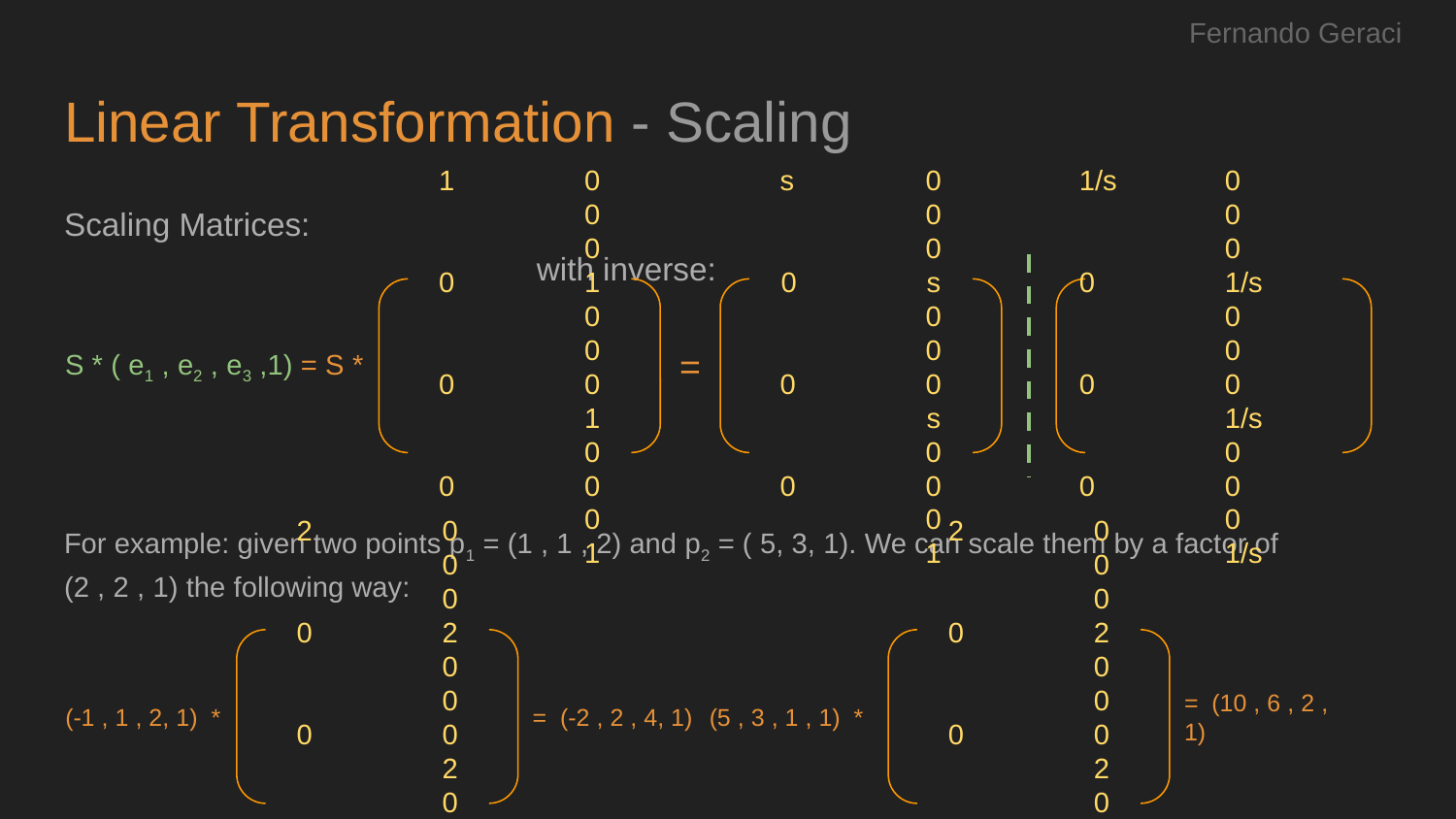

Fernando Geraci
# Linear Transformation - Scaling
Scaling Matrices:											    with inverse:

For example: given two points p1 = (1 , 1 , 2) and p2 = ( 5, 3, 1). We can scale them by a factor of
(2 , 2 , 1) the following way:

1	0	0	0
0	1	0	0
0	0	1	0
0	0	0	1
s	0	0	0
0	s	0	0
0	0	s	0
0	0	0	1
1/s	0	0	0
0	1/s	0	0
0	0	1/s	0
0	0	0	1/s
S * ( e1 , e2 , e3 ,1) = S *
=
2	0	0	0
0	2	0	0
0	0	2	0
0	0	0	1
2	0	0	0
0	2	0	0
0	0	2	0
0	0	0	1
(-1 , 1 , 2, 1)  *
=  (-2 , 2 , 4, 1)
(5 , 3 , 1 , 1)  *
=  (10 , 6 , 2 , 1)